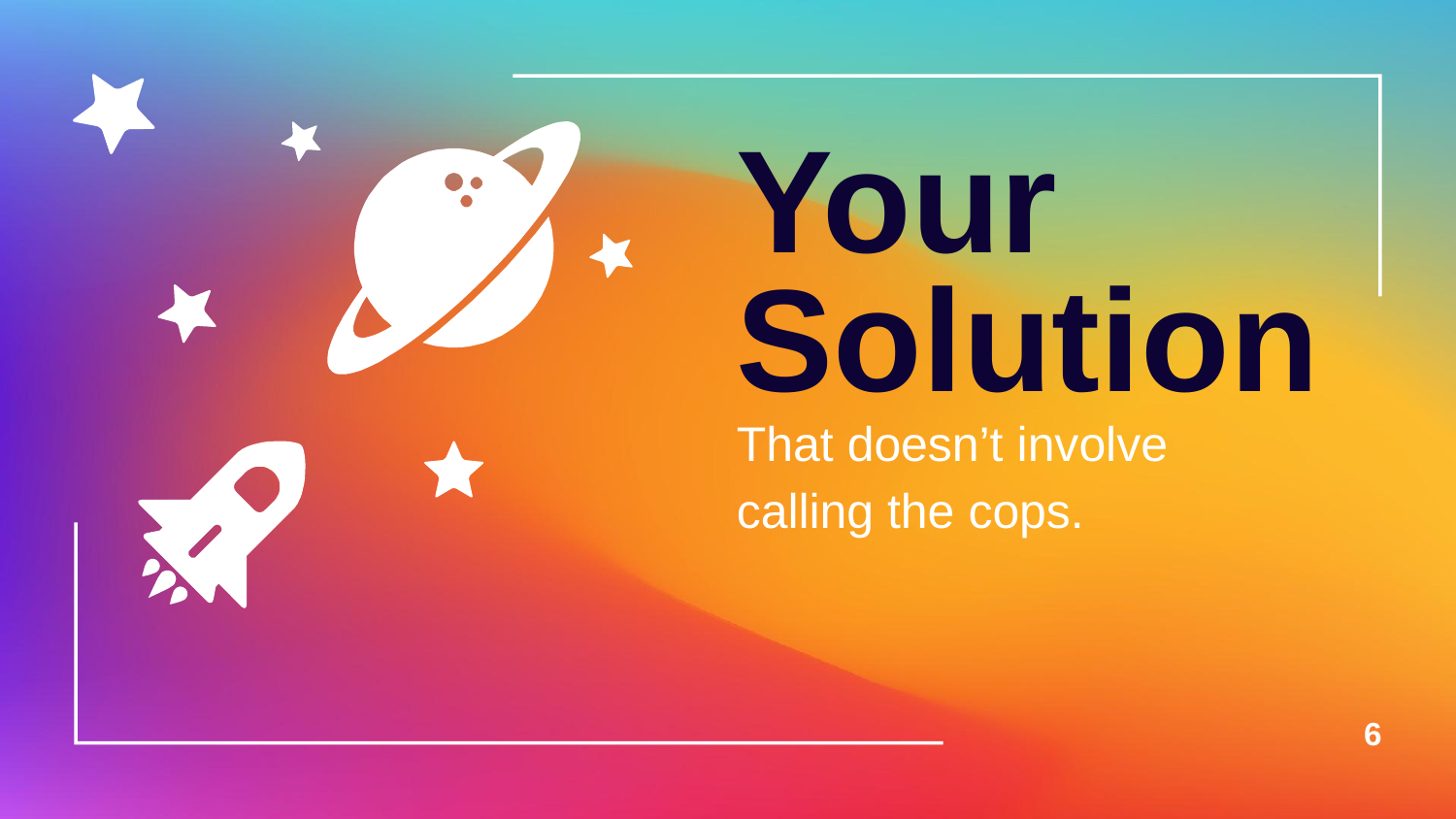

Your Solution

That doesn’t involve calling the cops.

6